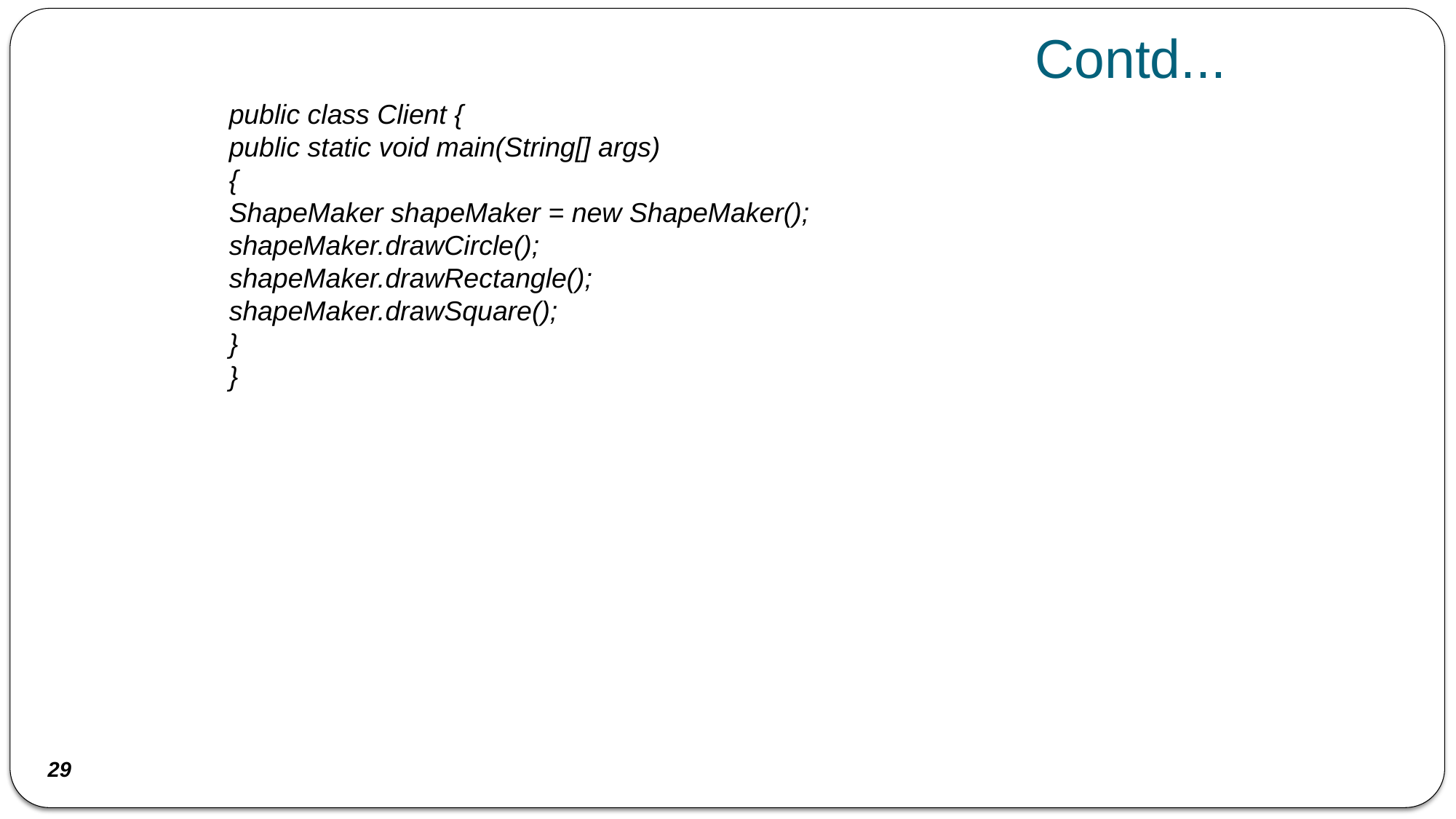

Contd...
public class Client {
public static void main(String[] args)
{
ShapeMaker shapeMaker = new ShapeMaker();
shapeMaker.drawCircle();
shapeMaker.drawRectangle();
shapeMaker.drawSquare();
}
}
29